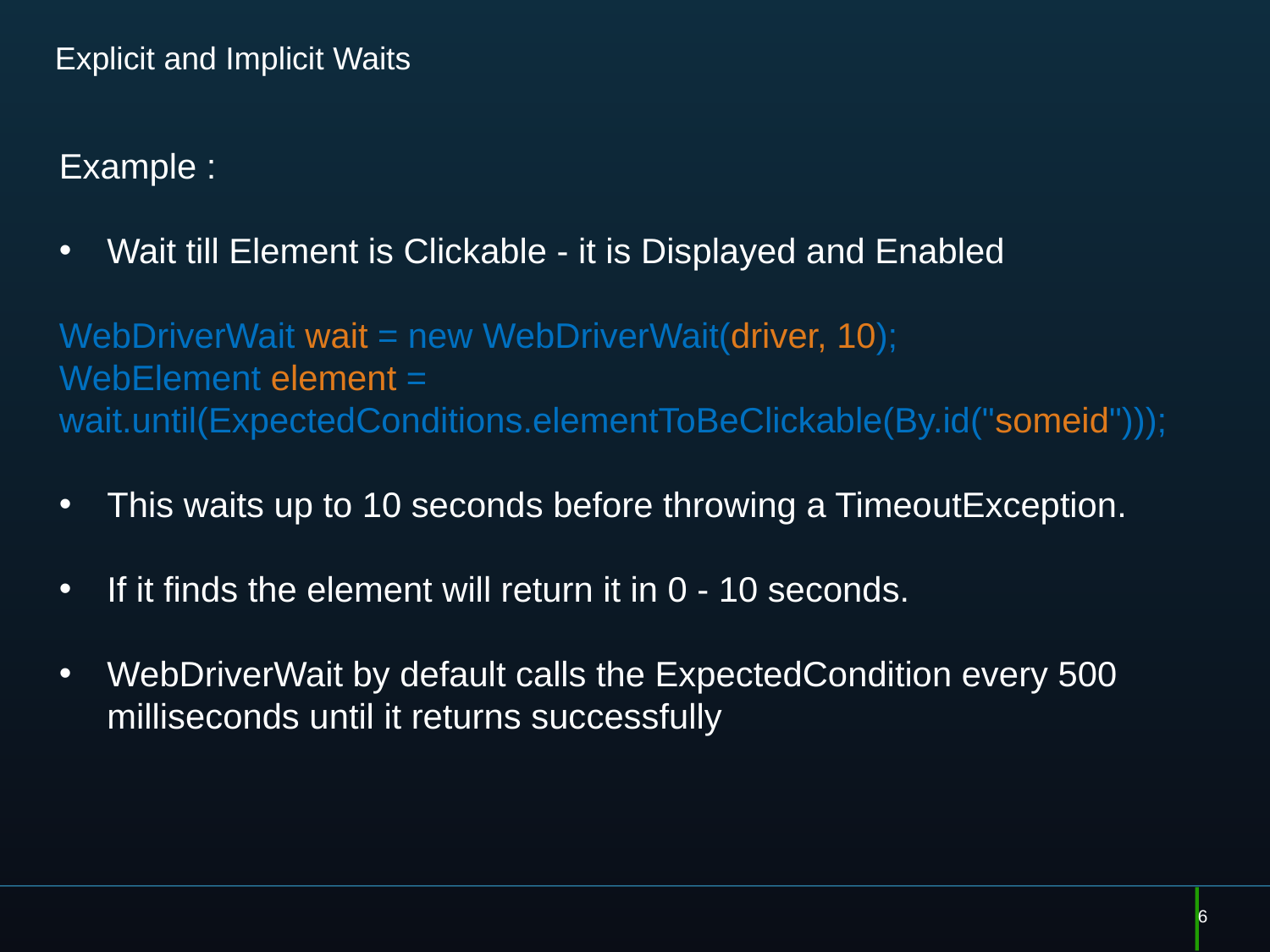

# Explicit and Implicit Waits
Example :

Wait till Element is Clickable - it is Displayed and Enabled

WebDriverWait wait = new WebDriverWait(driver, 10);
WebElement element = wait.until(ExpectedConditions.elementToBeClickable(By.id("someid")));

This waits up to 10 seconds before throwing a TimeoutException.

If it finds the element will return it in 0 - 10 seconds.

WebDriverWait by default calls the ExpectedCondition every 500 milliseconds until it returns successfully
6